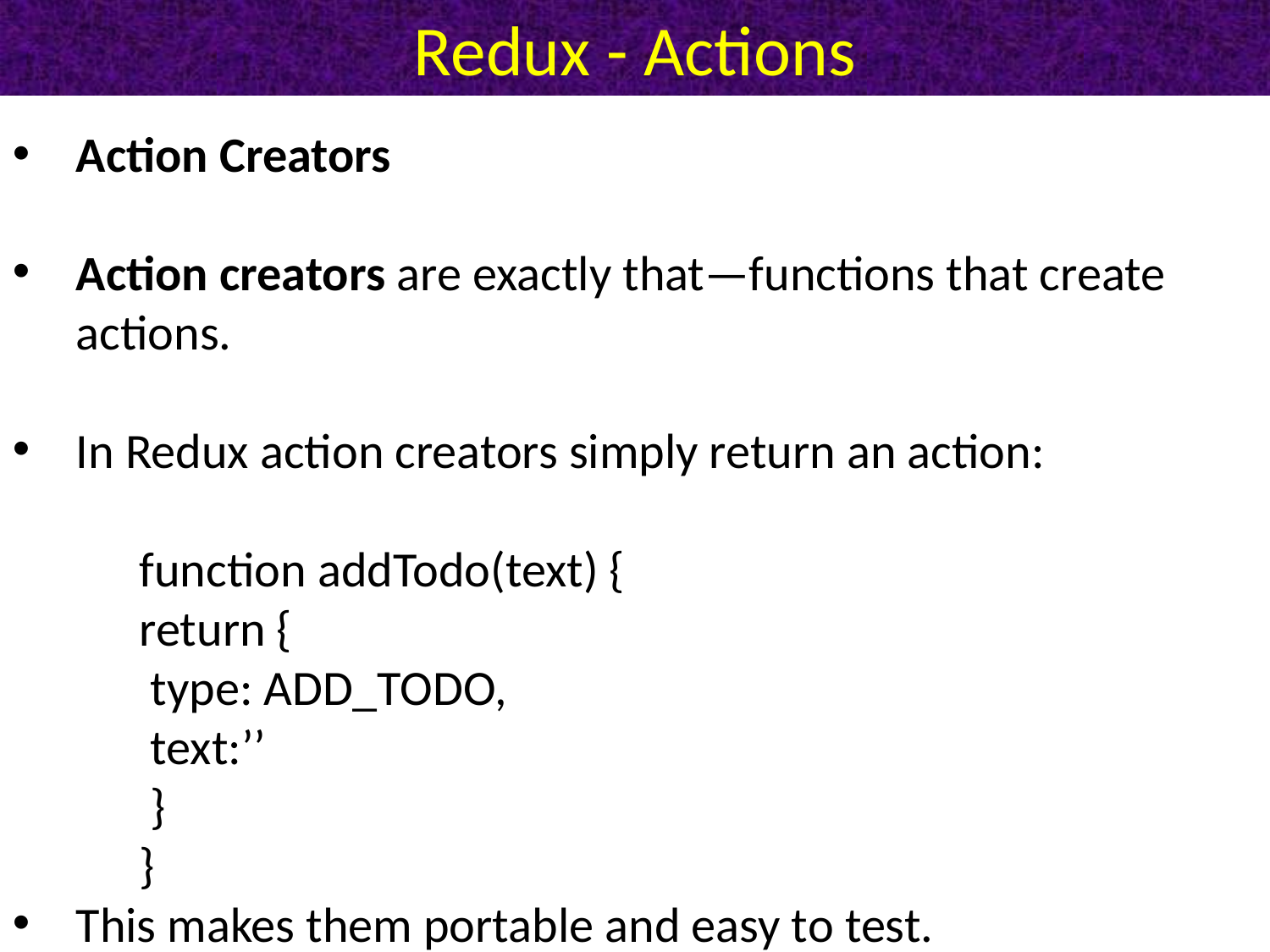

# Redux - Actions
Action Creators

Action creators are exactly that—functions that create actions.

In Redux action creators simply return an action:

function addTodo(text) {
return {
 type: ADD_TODO,
 text:’’
 }
}
This makes them portable and easy to test.